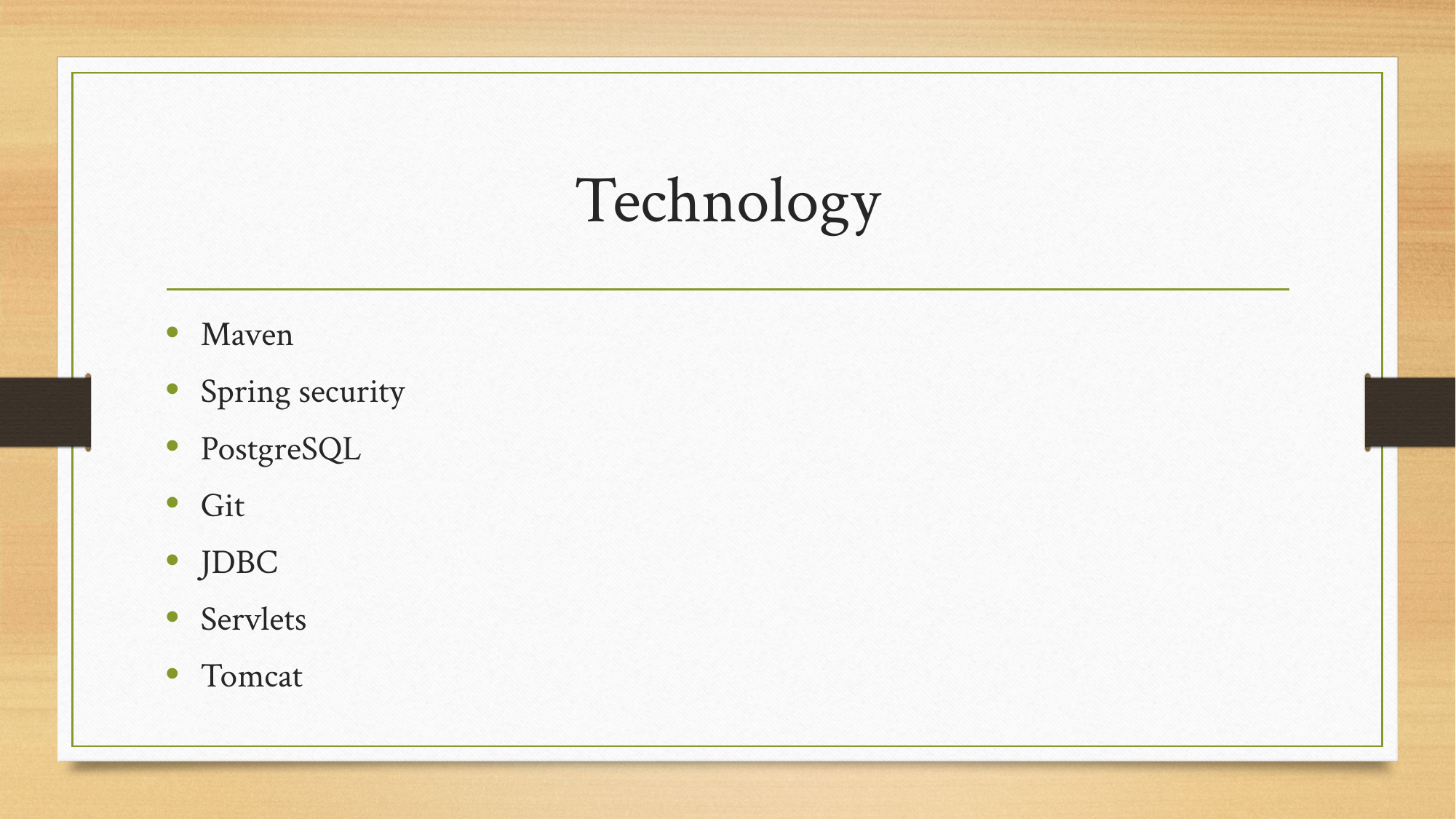

# Technology
Maven
Spring security
PostgreSQL
Git
JDBC
Servlets
Tomcat